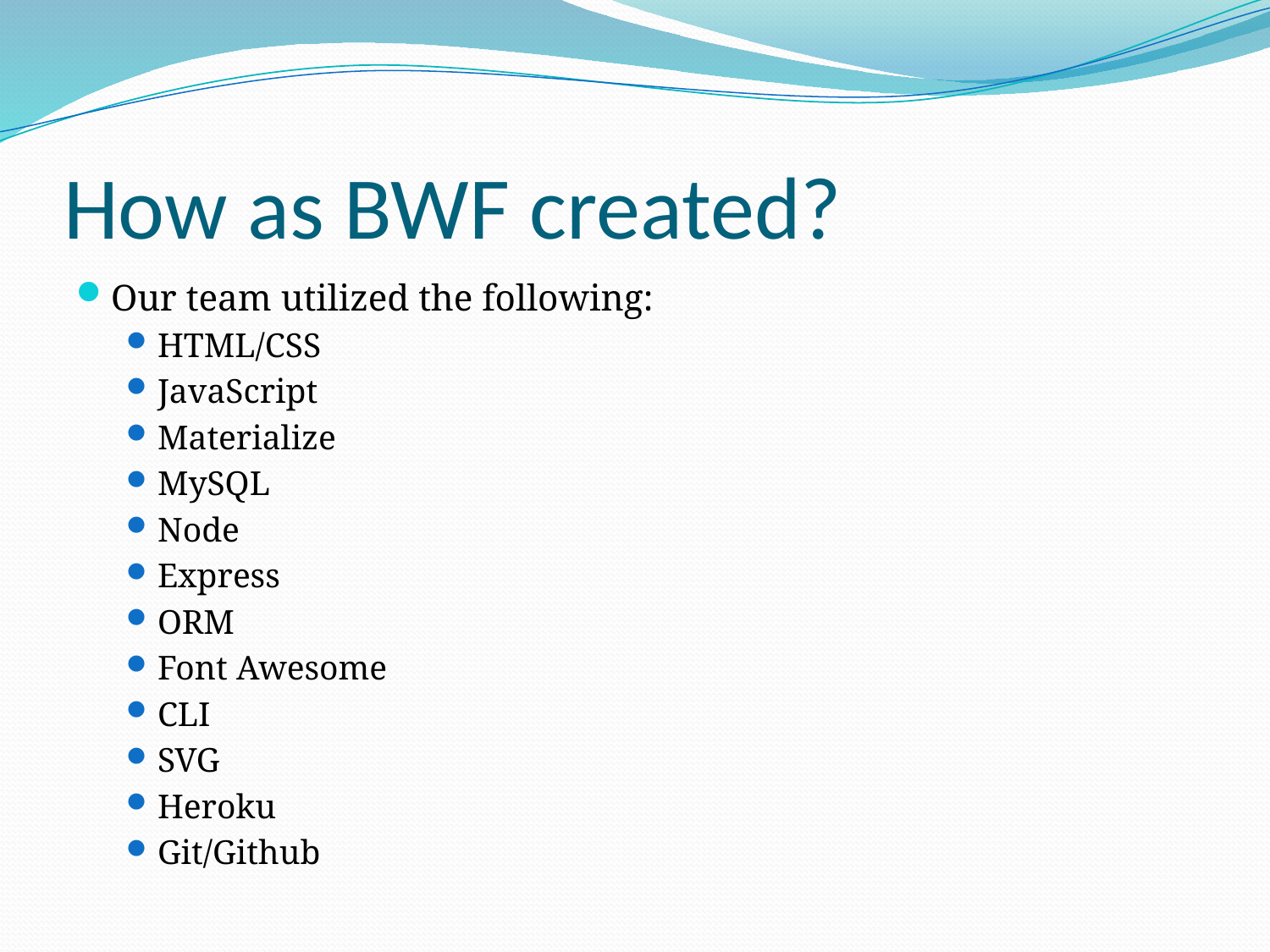

# How as BWF created?
Our team utilized the following:
HTML/CSS
JavaScript
Materialize
MySQL
Node
Express
ORM
Font Awesome
CLI
SVG
Heroku
Git/Github